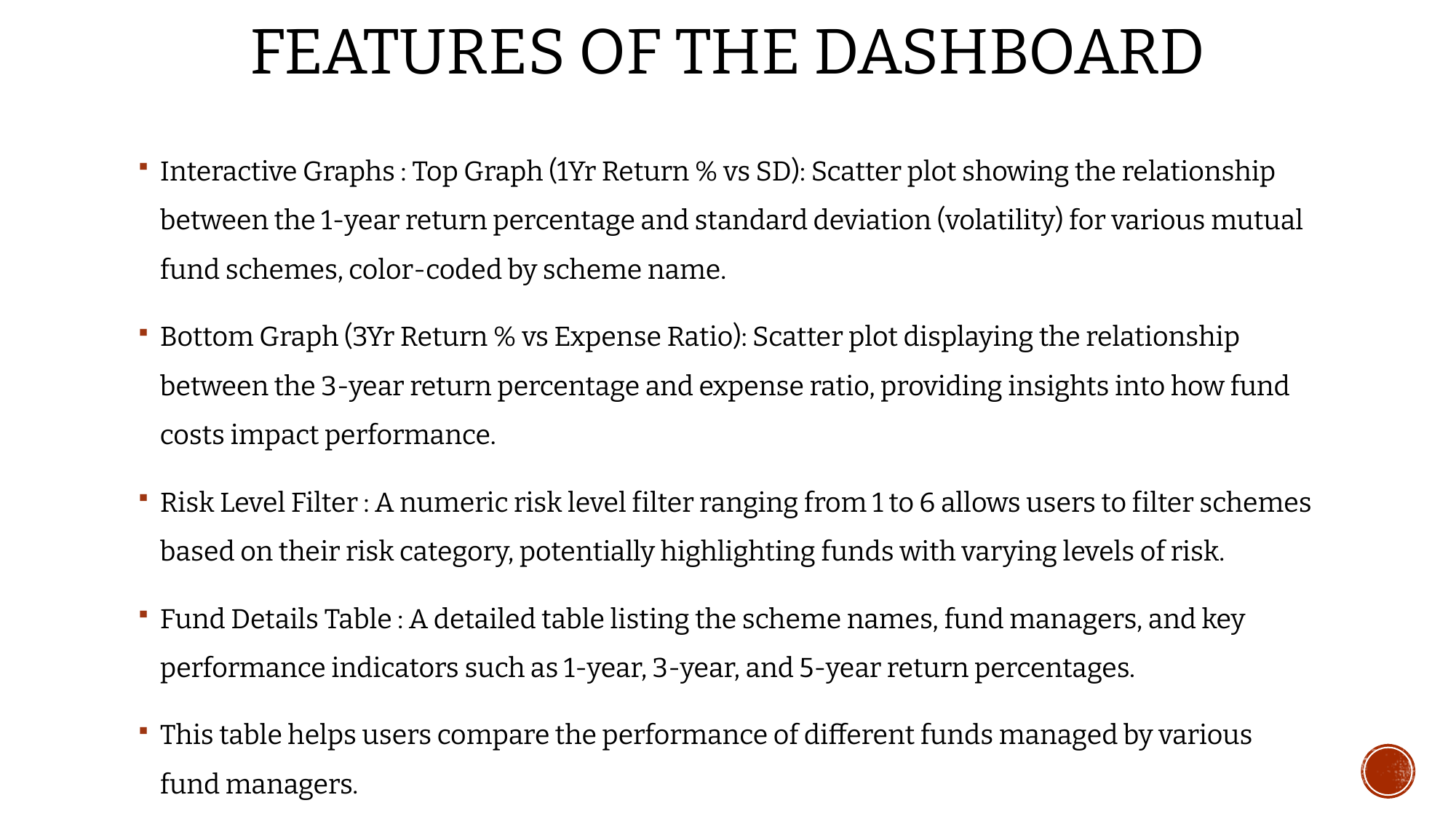

# Features of the dashboard
Interactive Graphs : Top Graph (1Yr Return % vs SD): Scatter plot showing the relationship between the 1-year return percentage and standard deviation (volatility) for various mutual fund schemes, color-coded by scheme name.
Bottom Graph (3Yr Return % vs Expense Ratio): Scatter plot displaying the relationship between the 3-year return percentage and expense ratio, providing insights into how fund costs impact performance.
Risk Level Filter : A numeric risk level filter ranging from 1 to 6 allows users to filter schemes based on their risk category, potentially highlighting funds with varying levels of risk.
Fund Details Table : A detailed table listing the scheme names, fund managers, and key performance indicators such as 1-year, 3-year, and 5-year return percentages.
This table helps users compare the performance of different funds managed by various fund managers.